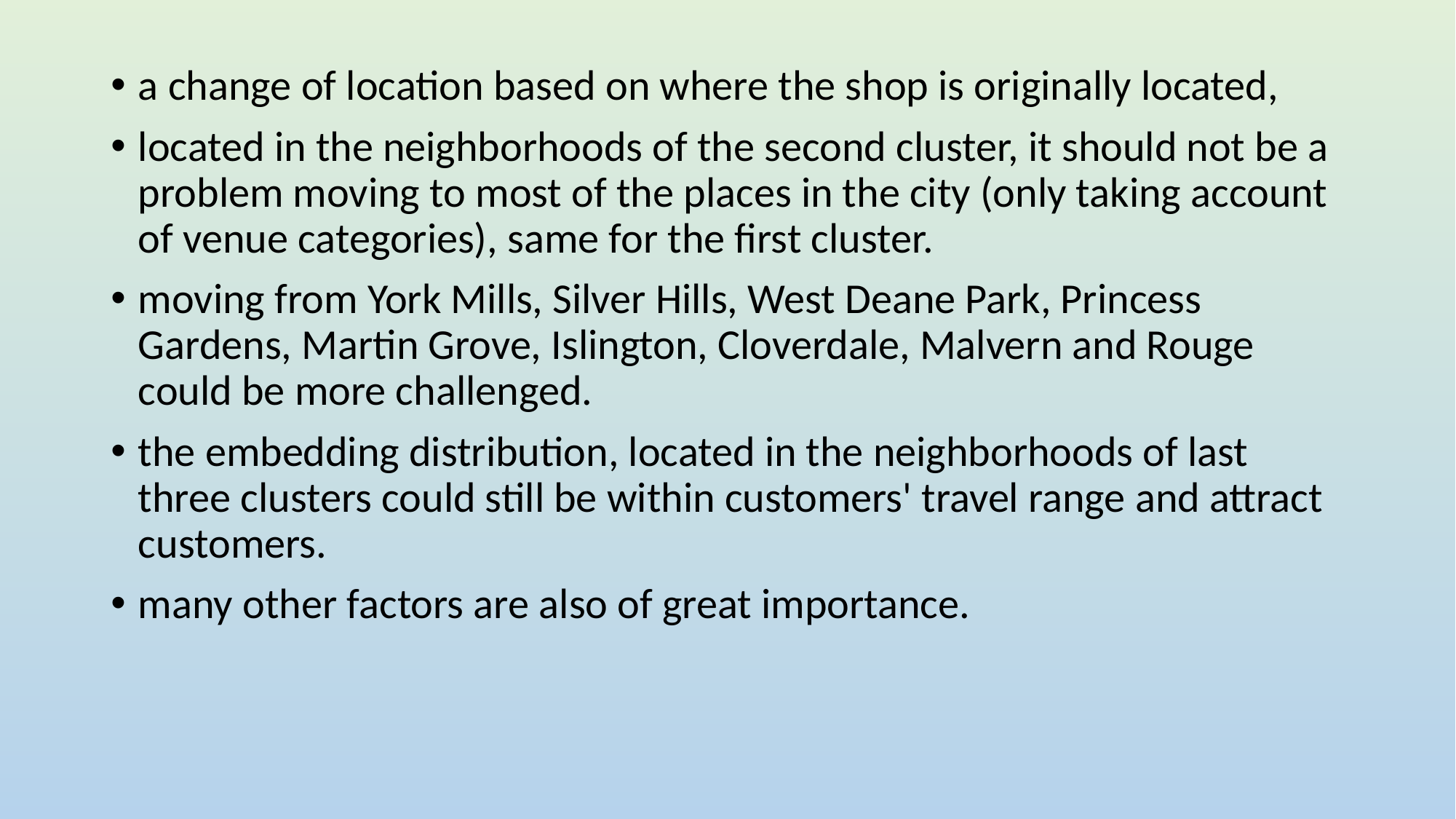

a change of location based on where the shop is originally located,
located in the neighborhoods of the second cluster, it should not be a problem moving to most of the places in the city (only taking account of venue categories), same for the first cluster.
moving from York Mills, Silver Hills, West Deane Park, Princess Gardens, Martin Grove, Islington, Cloverdale, Malvern and Rouge could be more challenged.
the embedding distribution, located in the neighborhoods of last three clusters could still be within customers' travel range and attract customers.
many other factors are also of great importance.